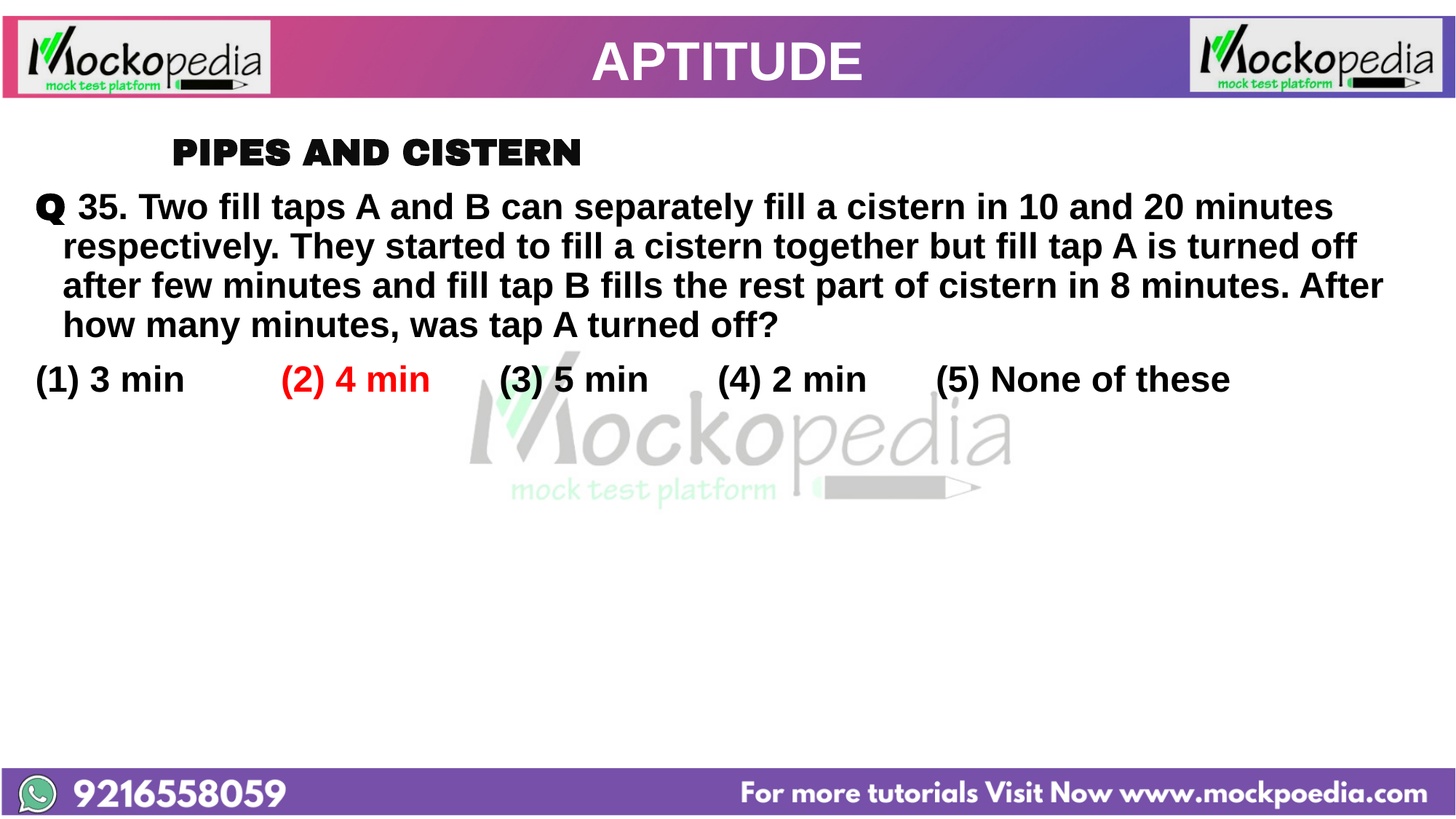

# APTITUDE
		PIPES AND CISTERN
Q 35. Two fill taps A and B can separately fill a cistern in 10 and 20 minutes respectively. They started to fill a cistern together but fill tap A is turned off after few minutes and fill tap B fills the rest part of cistern in 8 minutes. After how many minutes, was tap A turned off?
(1) 3 min 	(2) 4 min 	(3) 5 min 	(4) 2 min 	(5) None of these